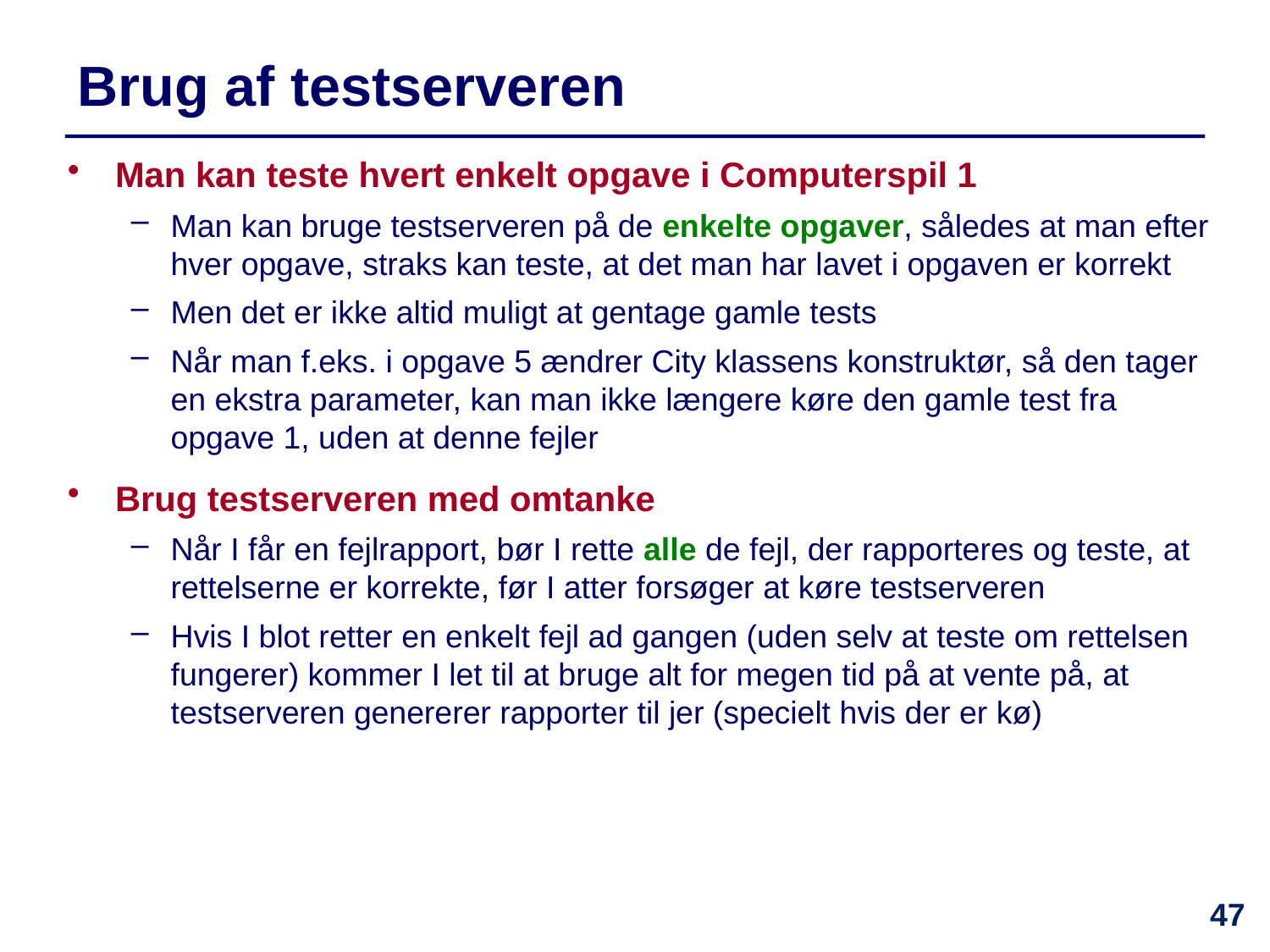

# Brug af testserveren
Man kan teste hvert enkelt opgave i Computerspil 1
Man kan bruge testserveren på de enkelte opgaver, således at man efter hver opgave, straks kan teste, at det man har lavet i opgaven er korrekt
Men det er ikke altid muligt at gentage gamle tests
Når man f.eks. i opgave 5 ændrer City klassens konstruktør, så den tager en ekstra parameter, kan man ikke længere køre den gamle test fra opgave 1, uden at denne fejler
Brug testserveren med omtanke
Når I får en fejlrapport, bør I rette alle de fejl, der rapporteres og teste, at rettelserne er korrekte, før I atter forsøger at køre testserveren
Hvis I blot retter en enkelt fejl ad gangen (uden selv at teste om rettelsen fungerer) kommer I let til at bruge alt for megen tid på at vente på, at testserveren genererer rapporter til jer (specielt hvis der er kø)
47